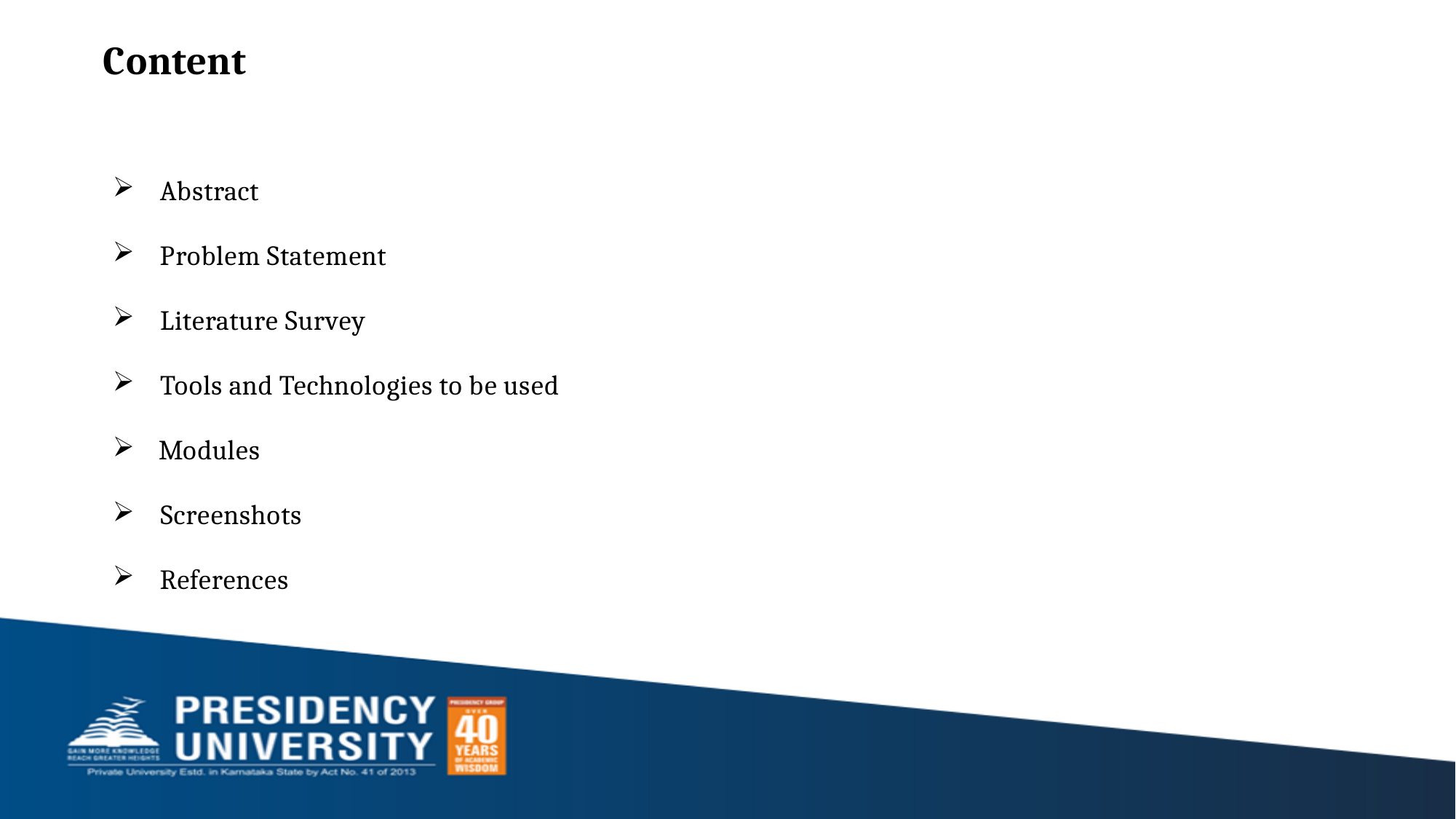

# Content
Abstract
Problem Statement
Literature Survey
Tools and Technologies to be used
Modules
Screenshots
References